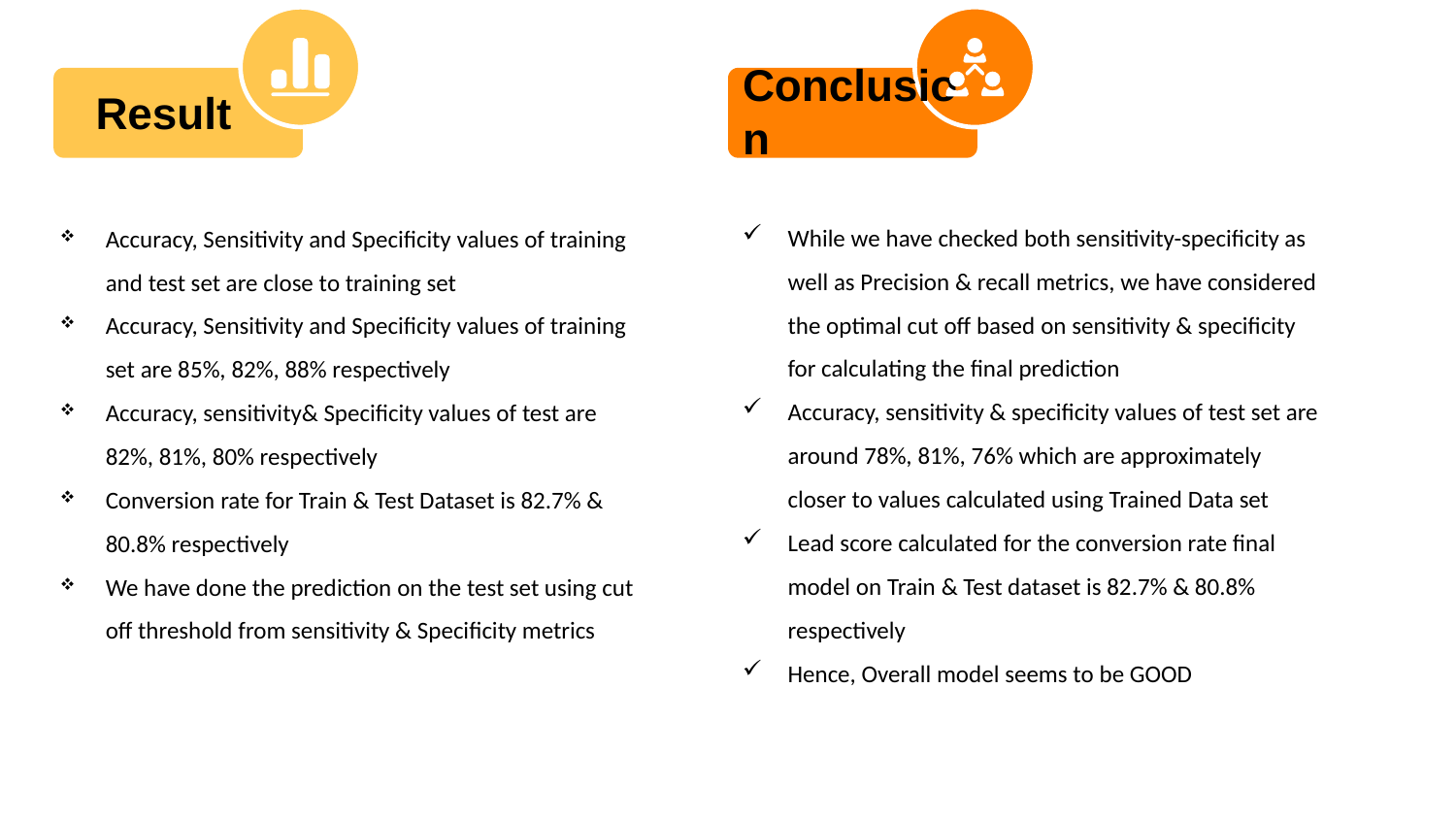

Conclusion
Result
While we have checked both sensitivity-specificity as well as Precision & recall metrics, we have considered the optimal cut off based on sensitivity & specificity for calculating the final prediction
Accuracy, sensitivity & specificity values of test set are around 78%, 81%, 76% which are approximately closer to values calculated using Trained Data set
Lead score calculated for the conversion rate final model on Train & Test dataset is 82.7% & 80.8% respectively
Hence, Overall model seems to be GOOD
Accuracy, Sensitivity and Specificity values of training and test set are close to training set
Accuracy, Sensitivity and Specificity values of training set are 85%, 82%, 88% respectively
Accuracy, sensitivity& Specificity values of test are 82%, 81%, 80% respectively
Conversion rate for Train & Test Dataset is 82.7% & 80.8% respectively
We have done the prediction on the test set using cut off threshold from sensitivity & Specificity metrics